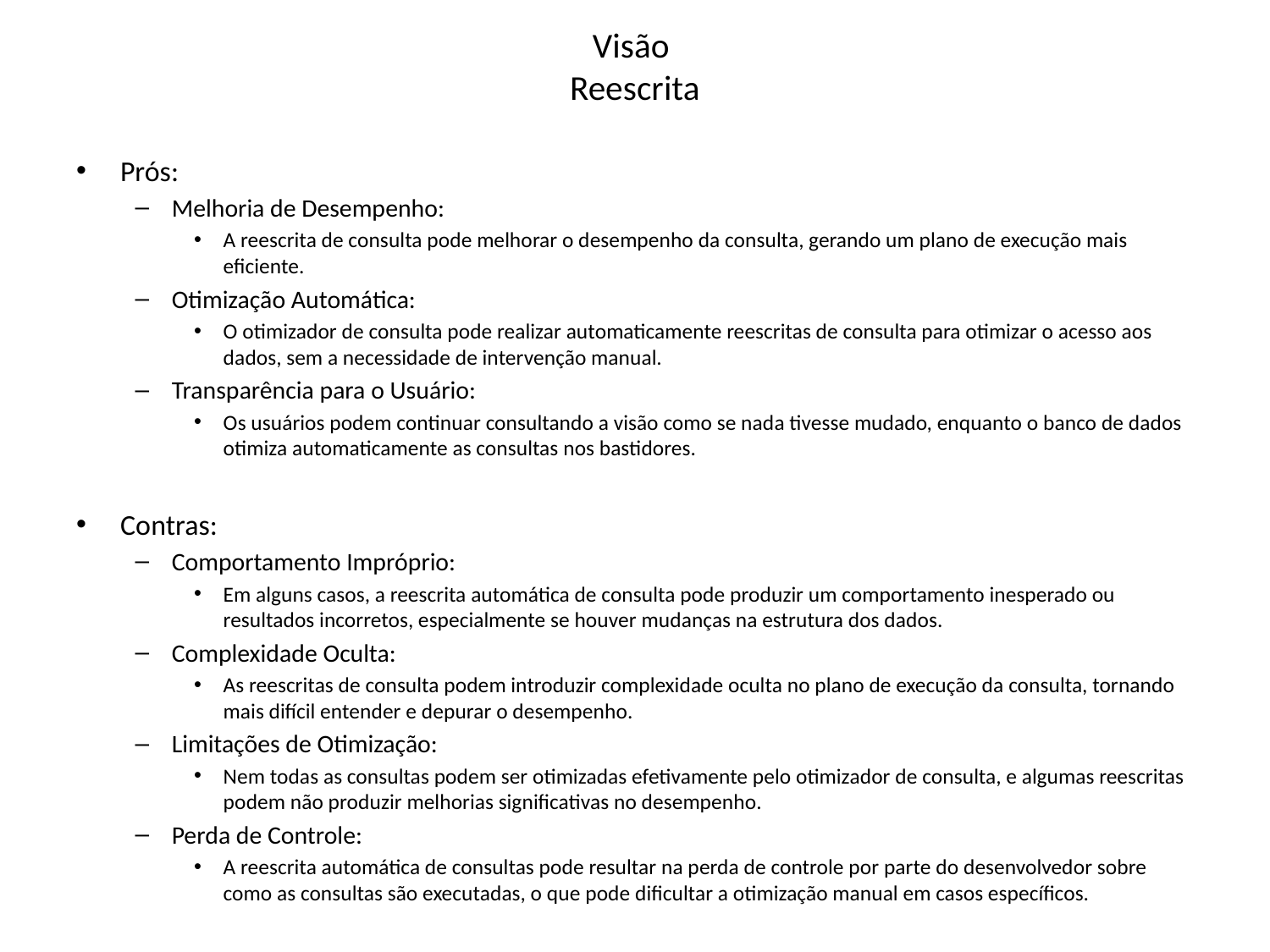

# Visão Reescrita
Prós:
Melhoria de Desempenho:
A reescrita de consulta pode melhorar o desempenho da consulta, gerando um plano de execução mais eficiente.
Otimização Automática:
O otimizador de consulta pode realizar automaticamente reescritas de consulta para otimizar o acesso aos dados, sem a necessidade de intervenção manual.
Transparência para o Usuário:
Os usuários podem continuar consultando a visão como se nada tivesse mudado, enquanto o banco de dados otimiza automaticamente as consultas nos bastidores.

Contras:
Comportamento Impróprio:
Em alguns casos, a reescrita automática de consulta pode produzir um comportamento inesperado ou resultados incorretos, especialmente se houver mudanças na estrutura dos dados.
Complexidade Oculta:
As reescritas de consulta podem introduzir complexidade oculta no plano de execução da consulta, tornando mais difícil entender e depurar o desempenho.
Limitações de Otimização:
Nem todas as consultas podem ser otimizadas efetivamente pelo otimizador de consulta, e algumas reescritas podem não produzir melhorias significativas no desempenho.
Perda de Controle:
A reescrita automática de consultas pode resultar na perda de controle por parte do desenvolvedor sobre como as consultas são executadas, o que pode dificultar a otimização manual em casos específicos.